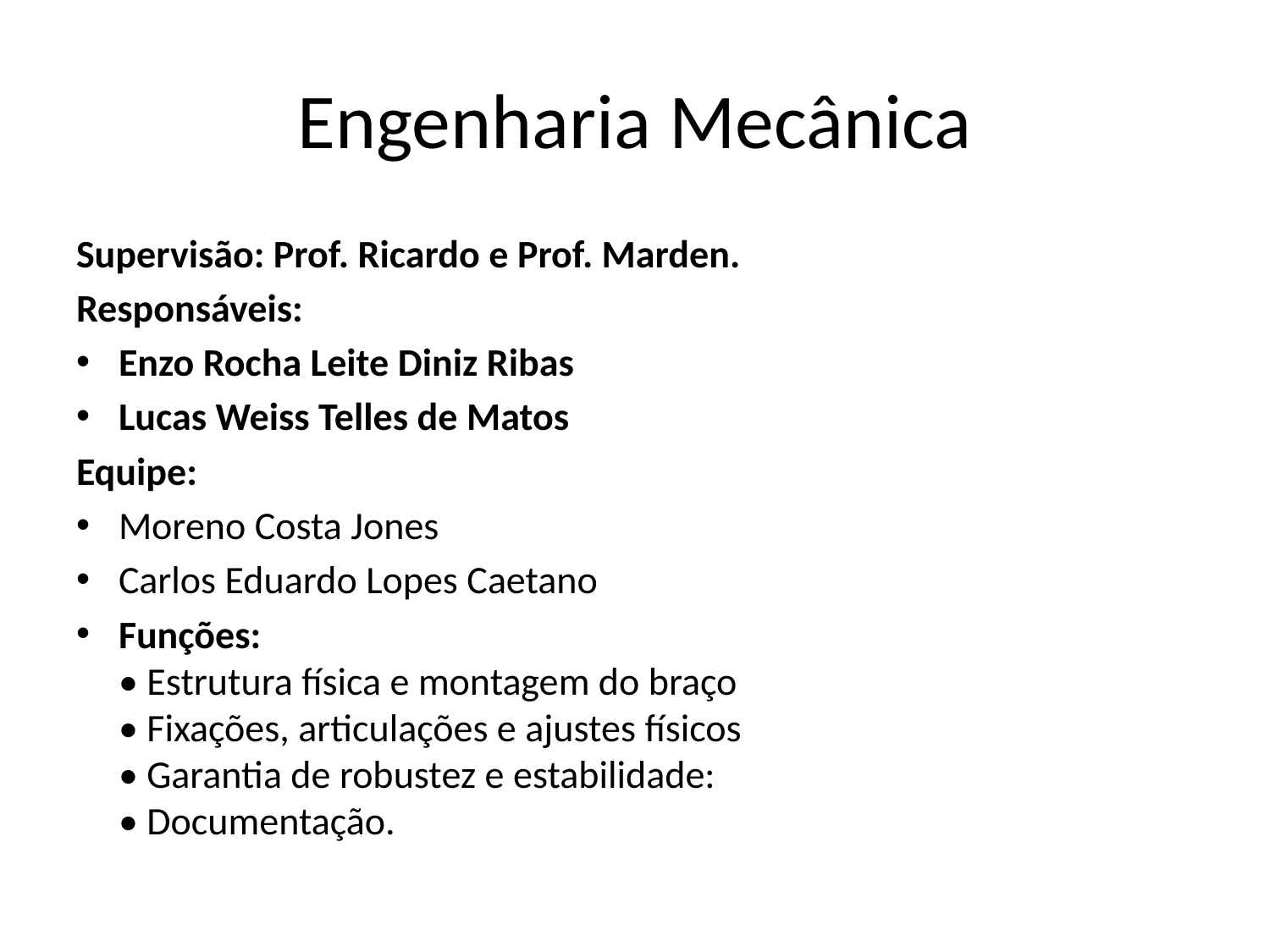

# Engenharia Mecânica
Supervisão: Prof. Ricardo e Prof. Marden.
Responsáveis:
Enzo Rocha Leite Diniz Ribas
Lucas Weiss Telles de Matos
Equipe:
Moreno Costa Jones
Carlos Eduardo Lopes Caetano
Funções:
• Estrutura física e montagem do braço
• Fixações, articulações e ajustes físicos
• Garantia de robustez e estabilidade:
• Documentação.